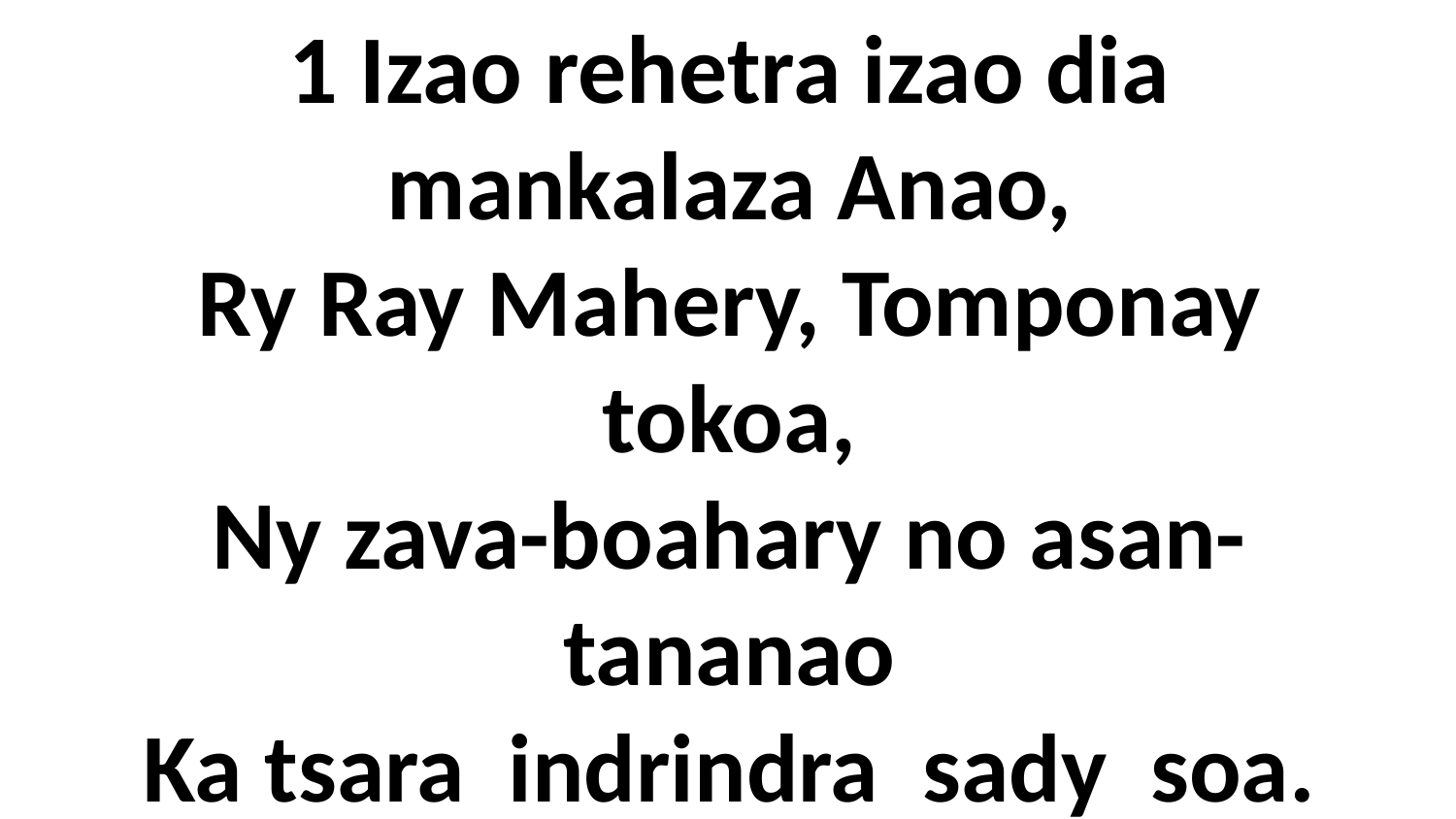

# 1 Izao rehetra izao dia mankalaza Anao, Ry Ray Mahery, Tomponay tokoa, Ny zava-boahary no asan- tananao Ka tsara  indrindra  sady  soa.